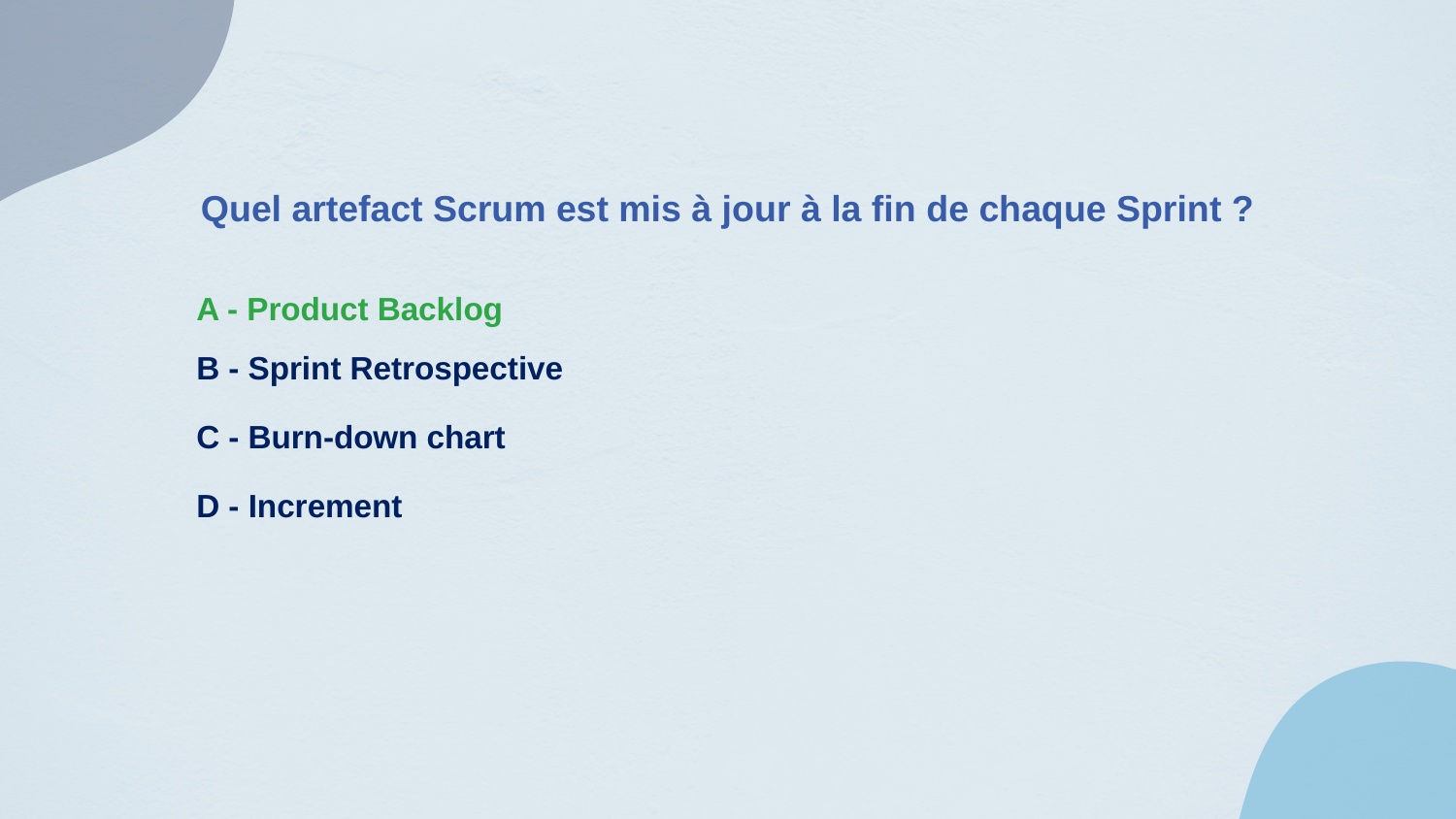

Quel artefact Scrum est mis à jour à la fin de chaque Sprint ?
A - Product Backlog

B - Sprint Retrospective
C - Burn-down chart
D - Increment